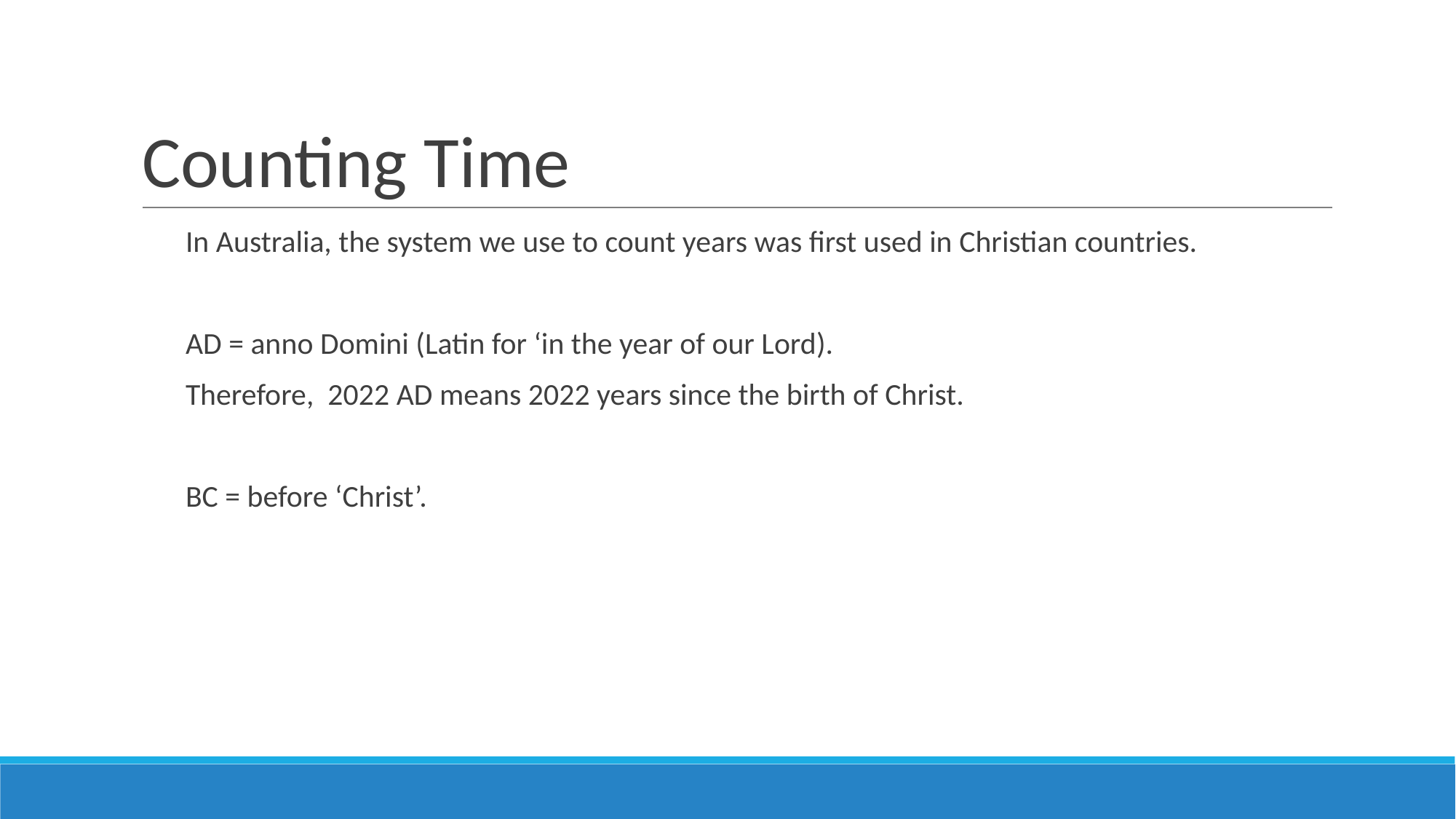

# Counting Time
In Australia, the system we use to count years was first used in Christian countries.

AD = anno Domini (Latin for ‘in the year of our Lord).
Therefore,  2022 AD means 2022 years since the birth of Christ.

BC = before ‘Christ’.